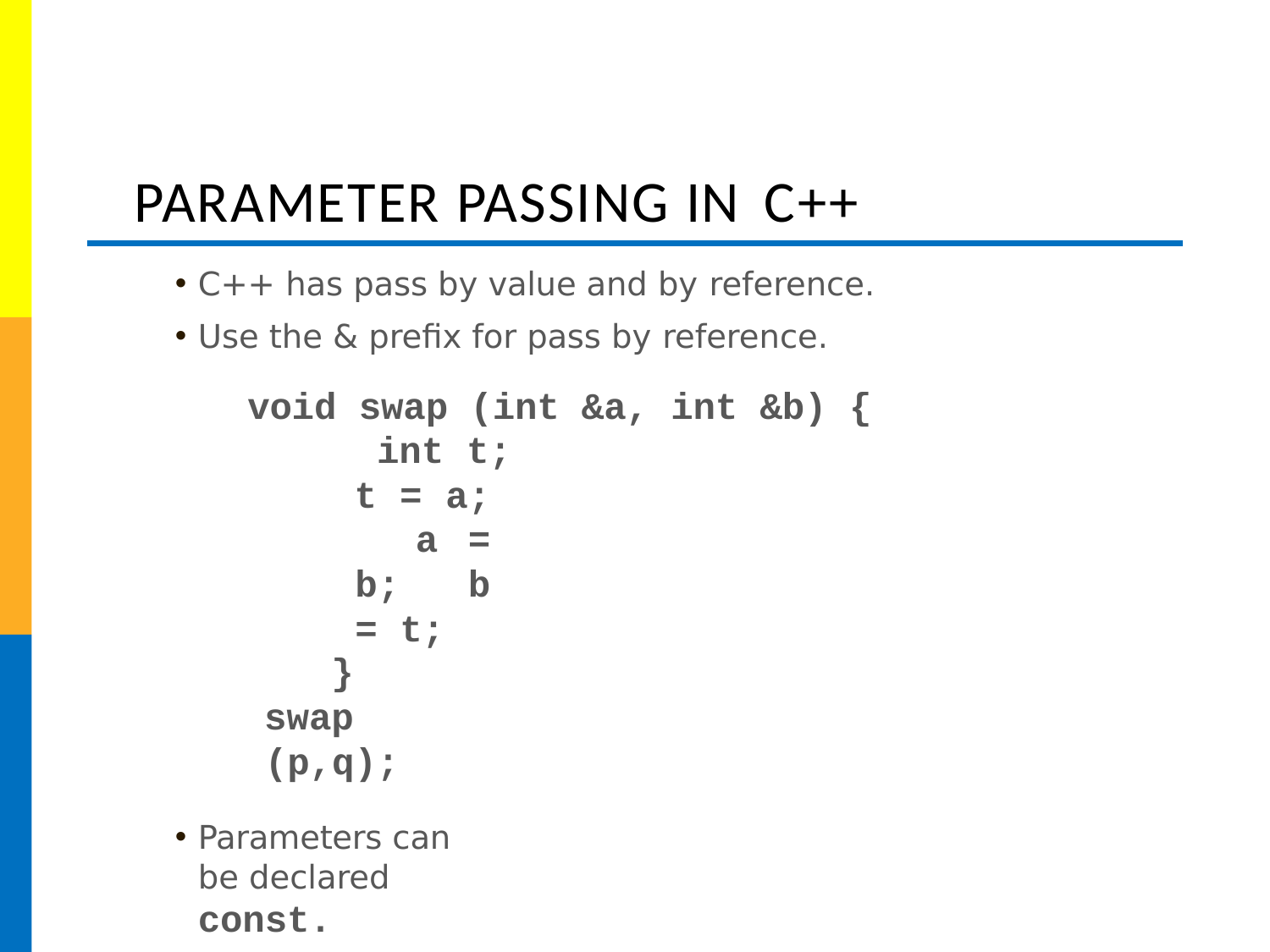

# PARAMETER PASSING IN C++
C++ has pass by value and by reference.
Use the & prefix for pass by reference.
void swap (int &a, int &b) {  int t;
t = a;   a = b;   b = t;
}
swap (p,q);
Parameters can be declared const.